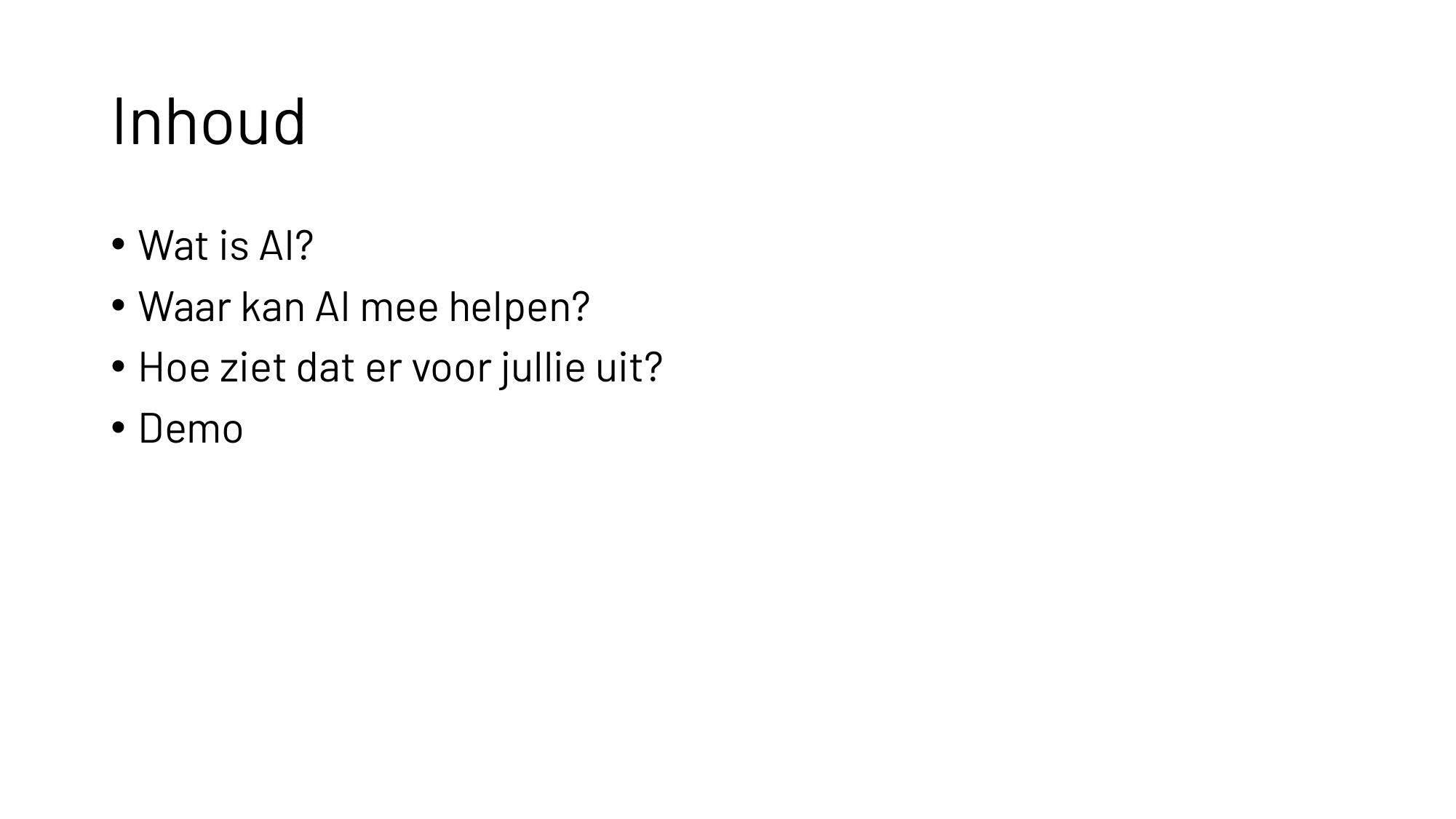

# Inhoud
Wat is AI?
Waar kan AI mee helpen?
Hoe ziet dat er voor jullie uit?
Demo